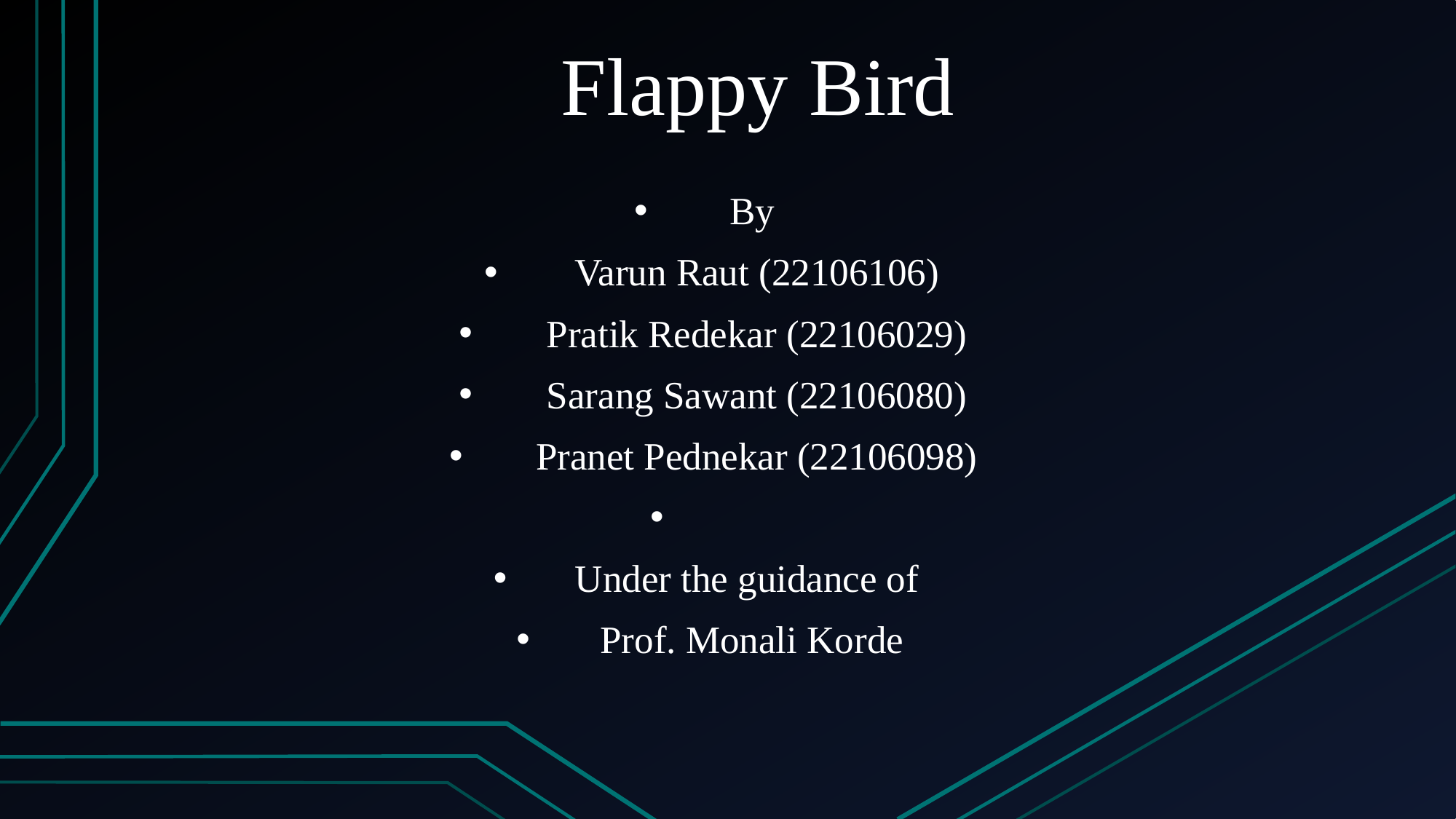

# Flappy Bird
By
 Varun Raut (22106106)
 Pratik Redekar (22106029)
 Sarang Sawant (22106080)
 Pranet Pednekar (22106098)

Under the guidance of
Prof. Monali Korde